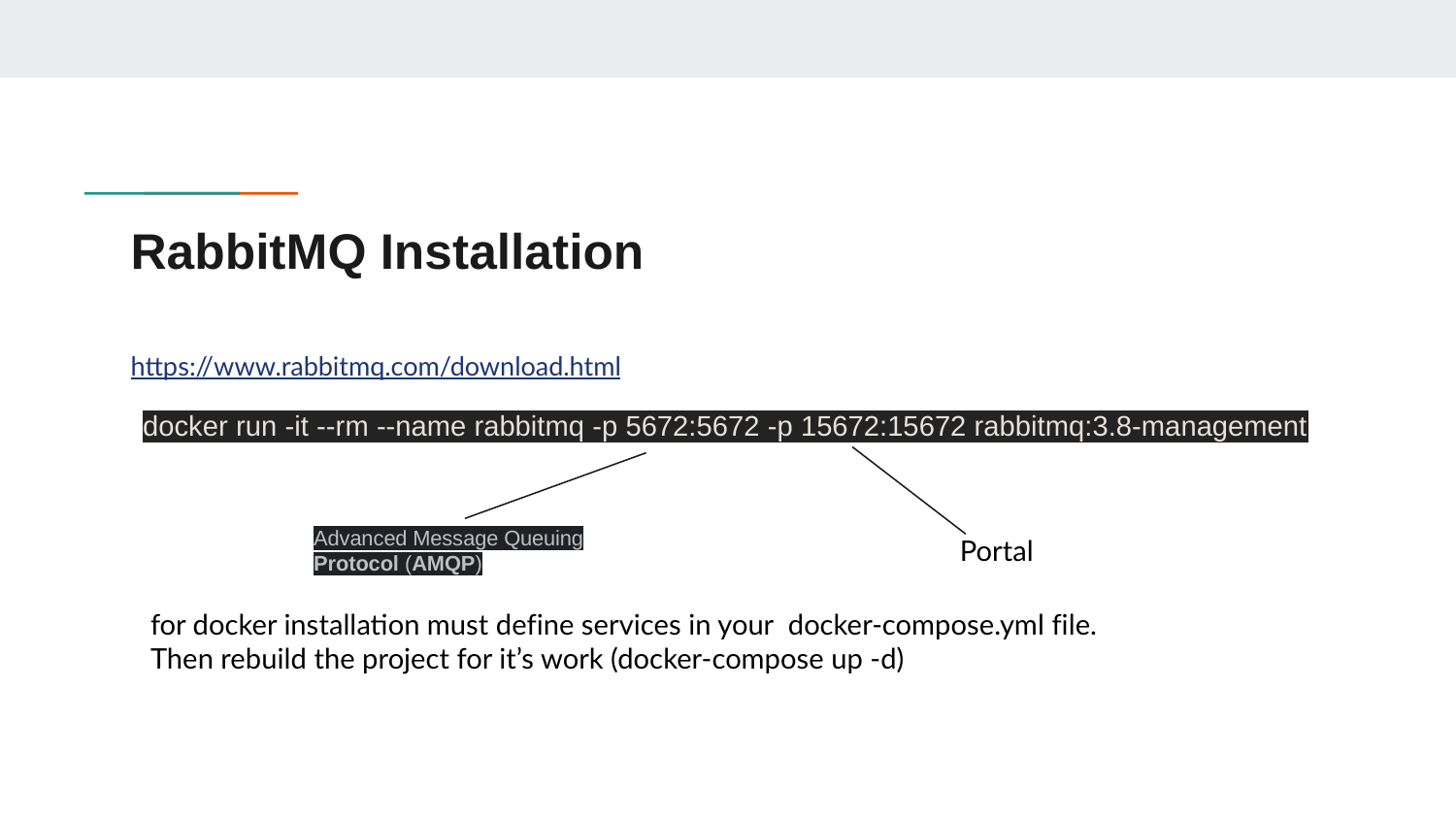

# RabbitMQ Installation
https://www.rabbitmq.com/download.html
docker run -it --rm --name rabbitmq -p 5672:5672 -p 15672:15672 rabbitmq:3.8-management

Advanced Message Queuing Protocol (AMQP)
Portal
for docker installation must define services in your  docker-compose.yml file.
Then rebuild the project for it’s work (docker-compose up -d)